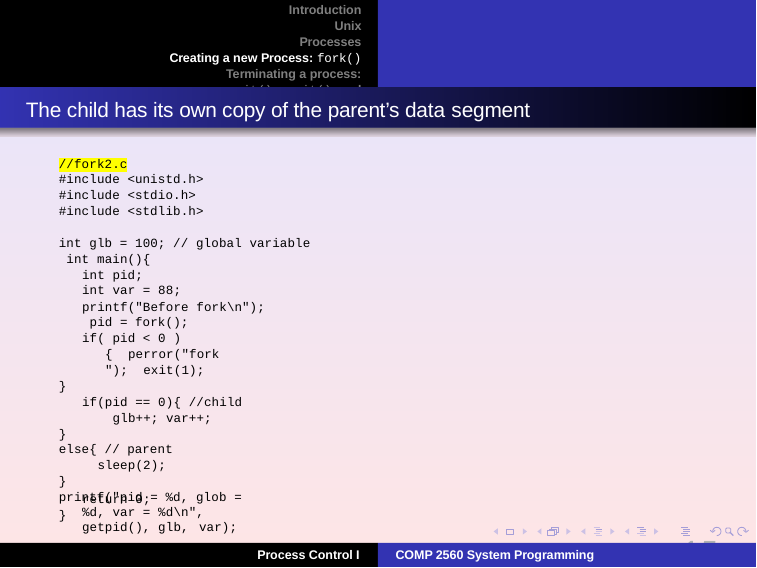

Introduction  Unix Processes
Creating a new Process: fork()  Terminating a process: exit()  wait() and waitpid()

The child has its own copy of the parent’s data segment

//fork2.c
#include <unistd.h>
#include <stdio.h>
#include <stdlib.h>

int glb = 100; // global variable  int main(){
int pid;
int var = 88;  printf("Before fork\n");  pid = fork();
if( pid < 0 ){  perror("fork");  exit(1);
}
if(pid == 0){ //child  glb++; var++;
}
else{ // parent
sleep(2);
}
printf("pid = %d, glob = %d, var = %d\n", getpid(), glb, var);
return 0;
}
15

Process Control I
COMP 2560 System Programming